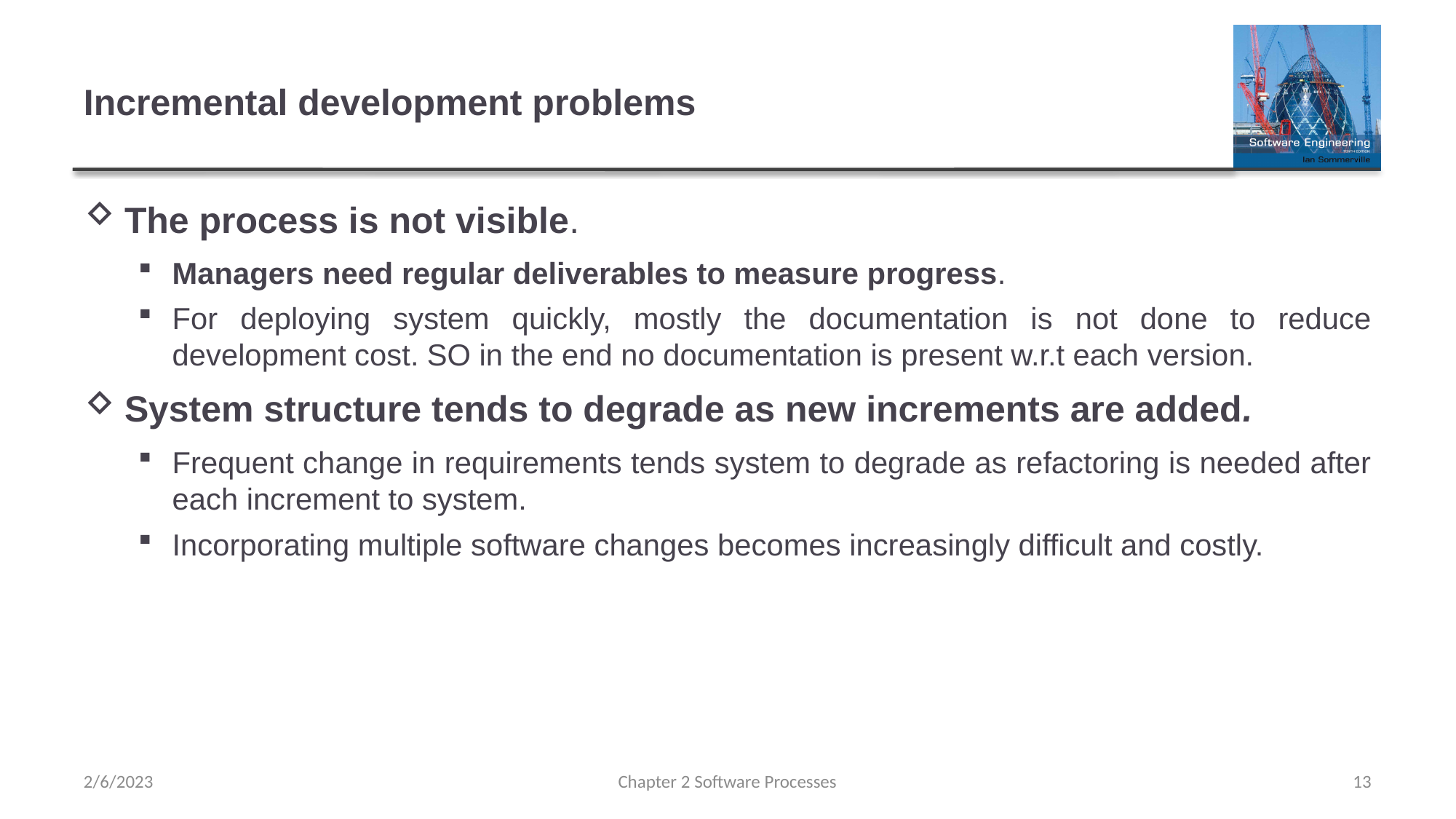

# Incremental development problems
The process is not visible.
Managers need regular deliverables to measure progress.
For deploying system quickly, mostly the documentation is not done to reduce development cost. SO in the end no documentation is present w.r.t each version.
System structure tends to degrade as new increments are added.
Frequent change in requirements tends system to degrade as refactoring is needed after each increment to system.
Incorporating multiple software changes becomes increasingly difficult and costly.
2/6/2023
Chapter 2 Software Processes
13